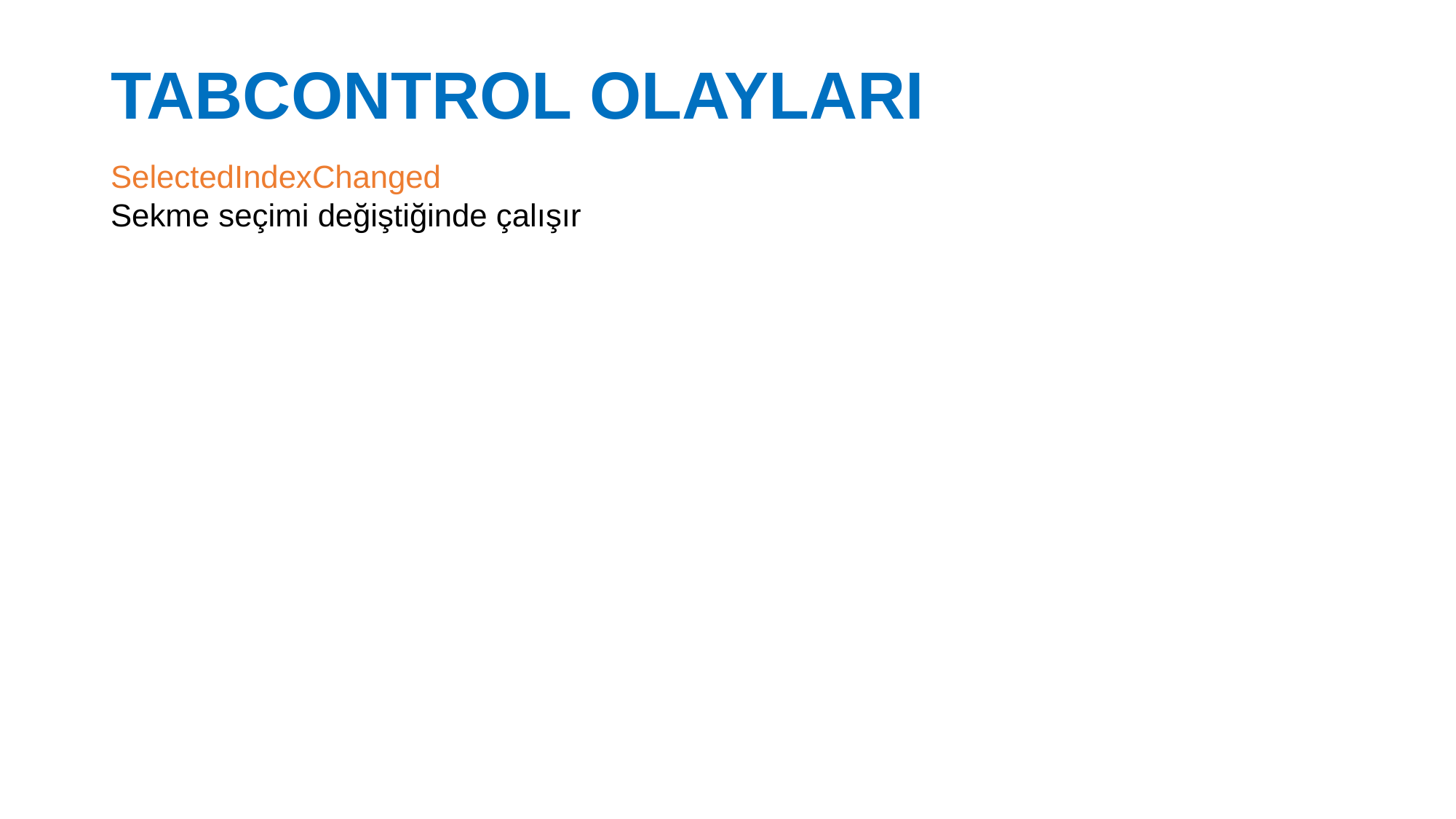

# TABCONTROL OLAYLARI
SelectedIndexChanged
Sekme seçimi değiştiğinde çalışır
27.02.2017
38